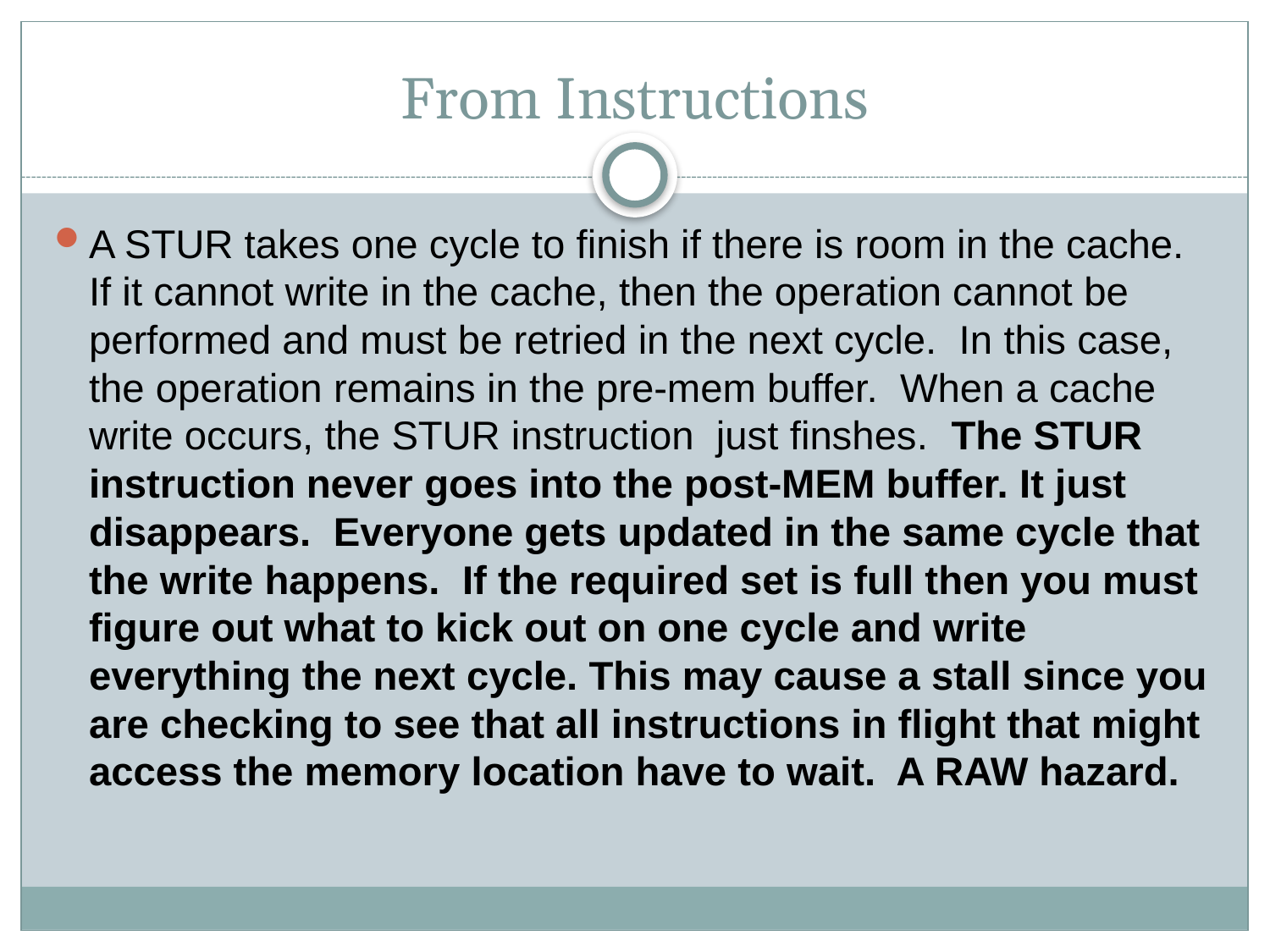

# From Instructions
A STUR takes one cycle to finish if there is room in the cache. If it cannot write in the cache, then the operation cannot be performed and must be retried in the next cycle.  In this case, the operation remains in the pre-mem buffer.  When a cache write occurs, the STUR instruction  just finshes.  The STUR instruction never goes into the post-MEM buffer. It just disappears.  Everyone gets updated in the same cycle that the write happens.  If the required set is full then you must figure out what to kick out on one cycle and write everything the next cycle. This may cause a stall since you are checking to see that all instructions in flight that might access the memory location have to wait.  A RAW hazard.